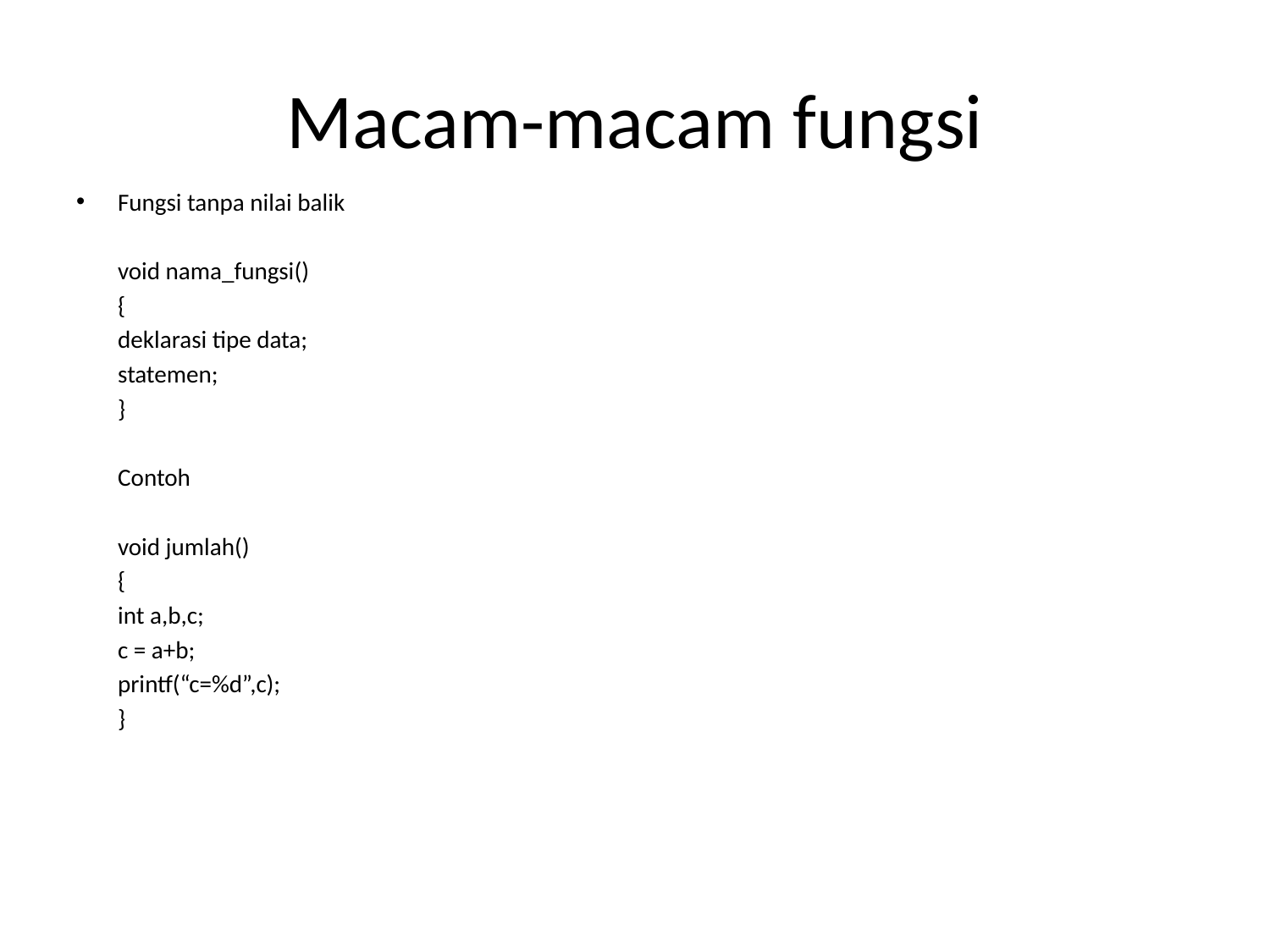

# Macam-macam fungsi
Fungsi tanpa nilai balik

	void nama_fungsi()
	{
	deklarasi tipe data;
	statemen;
	}

	Contoh

	void jumlah()
	{
	int a,b,c;
	c = a+b;
	printf(“c=%d”,c);
	}